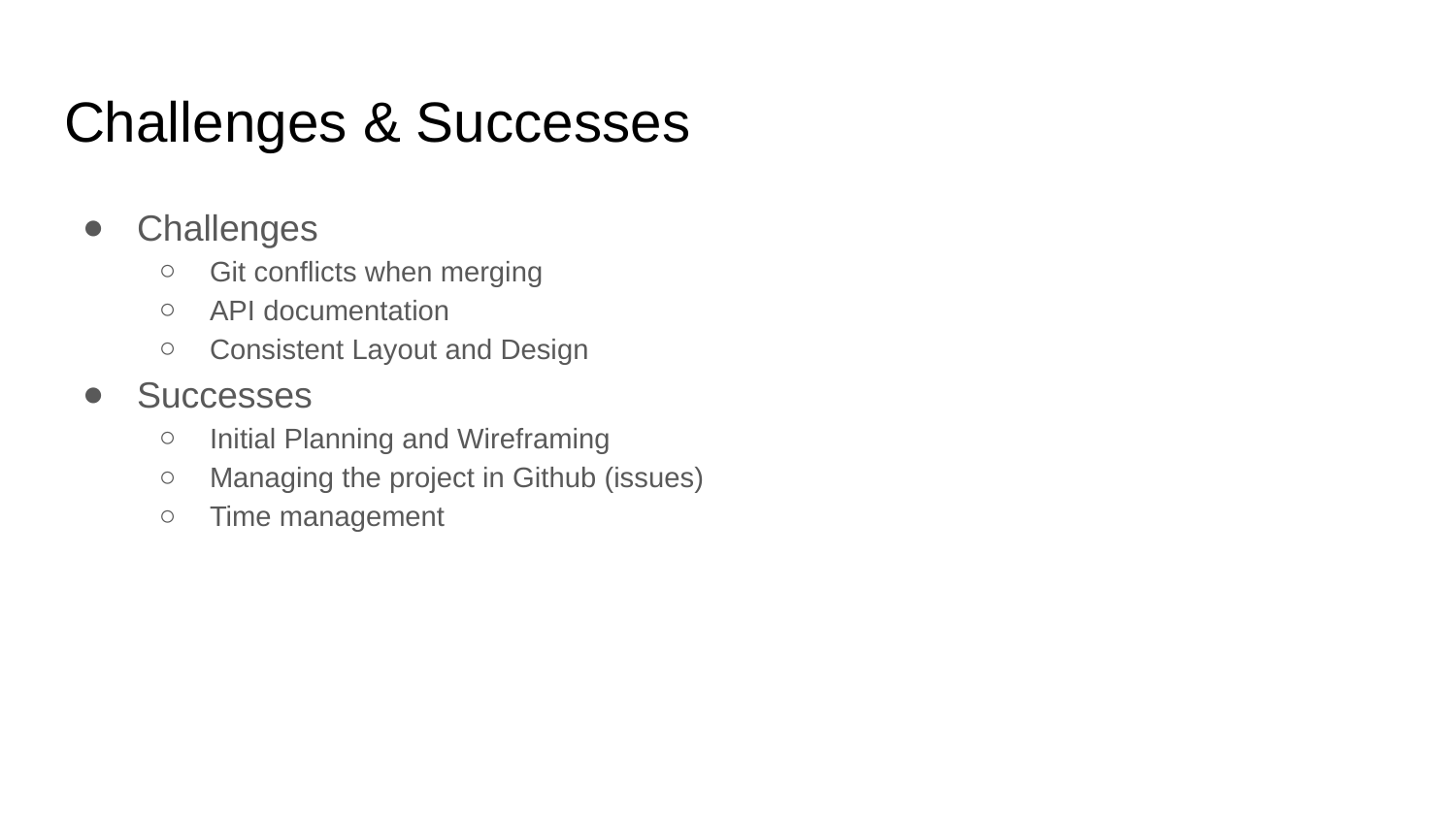

# Challenges & Successes
Challenges
Git conflicts when merging
API documentation
Consistent Layout and Design
Successes
Initial Planning and Wireframing
Managing the project in Github (issues)
Time management